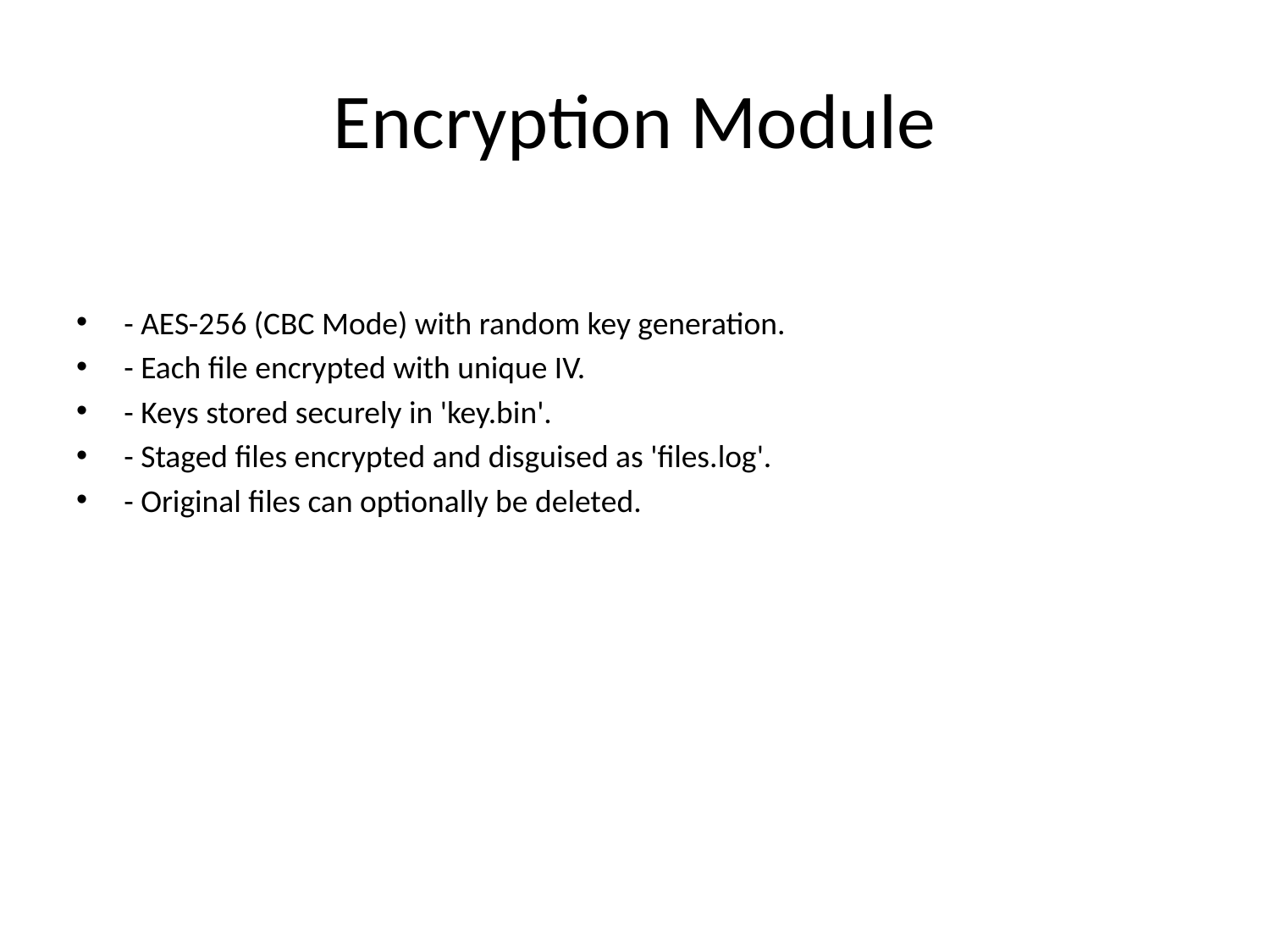

# Encryption Module

- AES-256 (CBC Mode) with random key generation.
- Each file encrypted with unique IV.
- Keys stored securely in 'key.bin'.
- Staged files encrypted and disguised as 'files.log'.
- Original files can optionally be deleted.